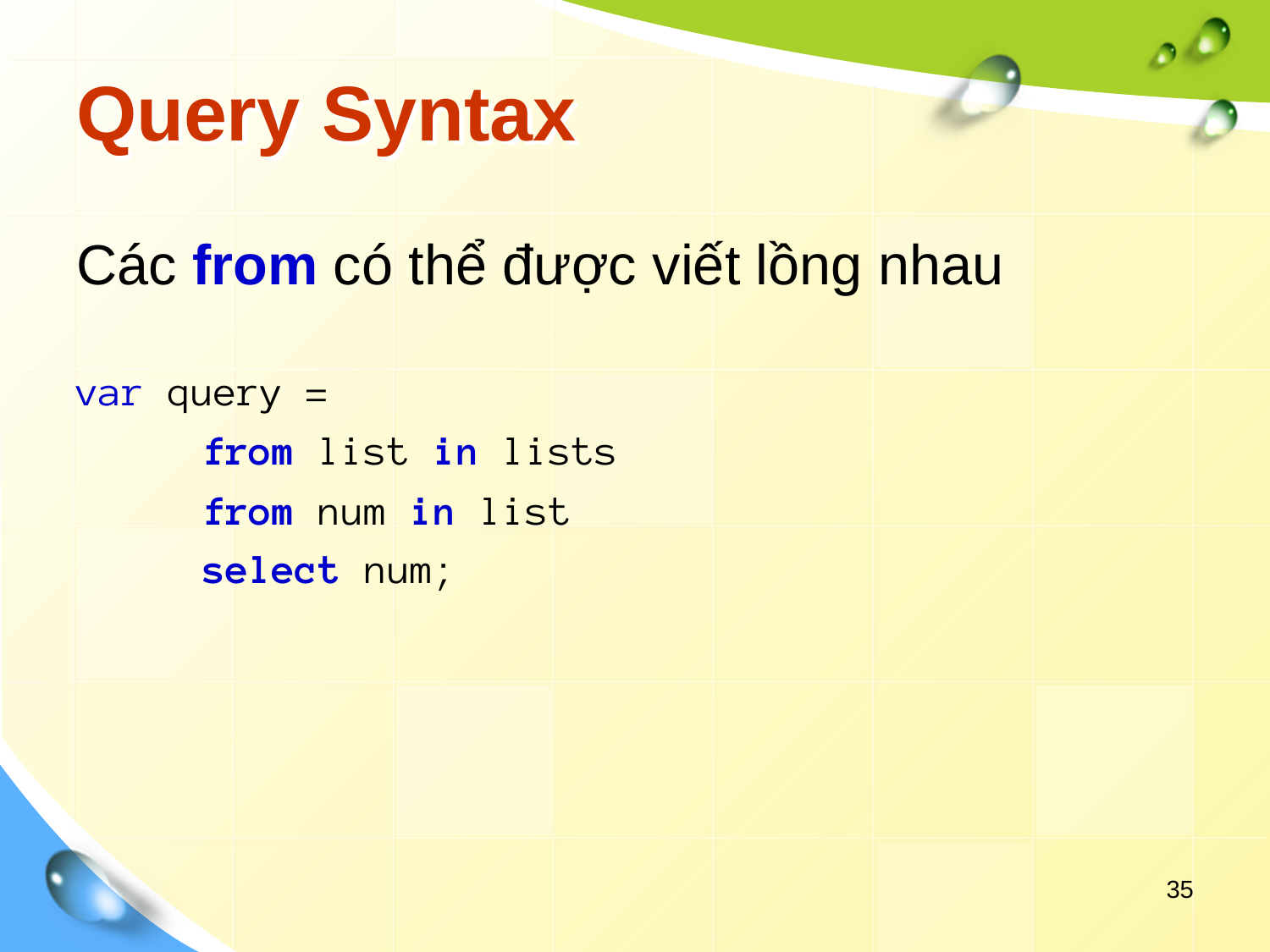

# Query Syntax
Các from có thể được viết lồng nhau

var query =
	from list in lists
	from num in list
	select num;
35